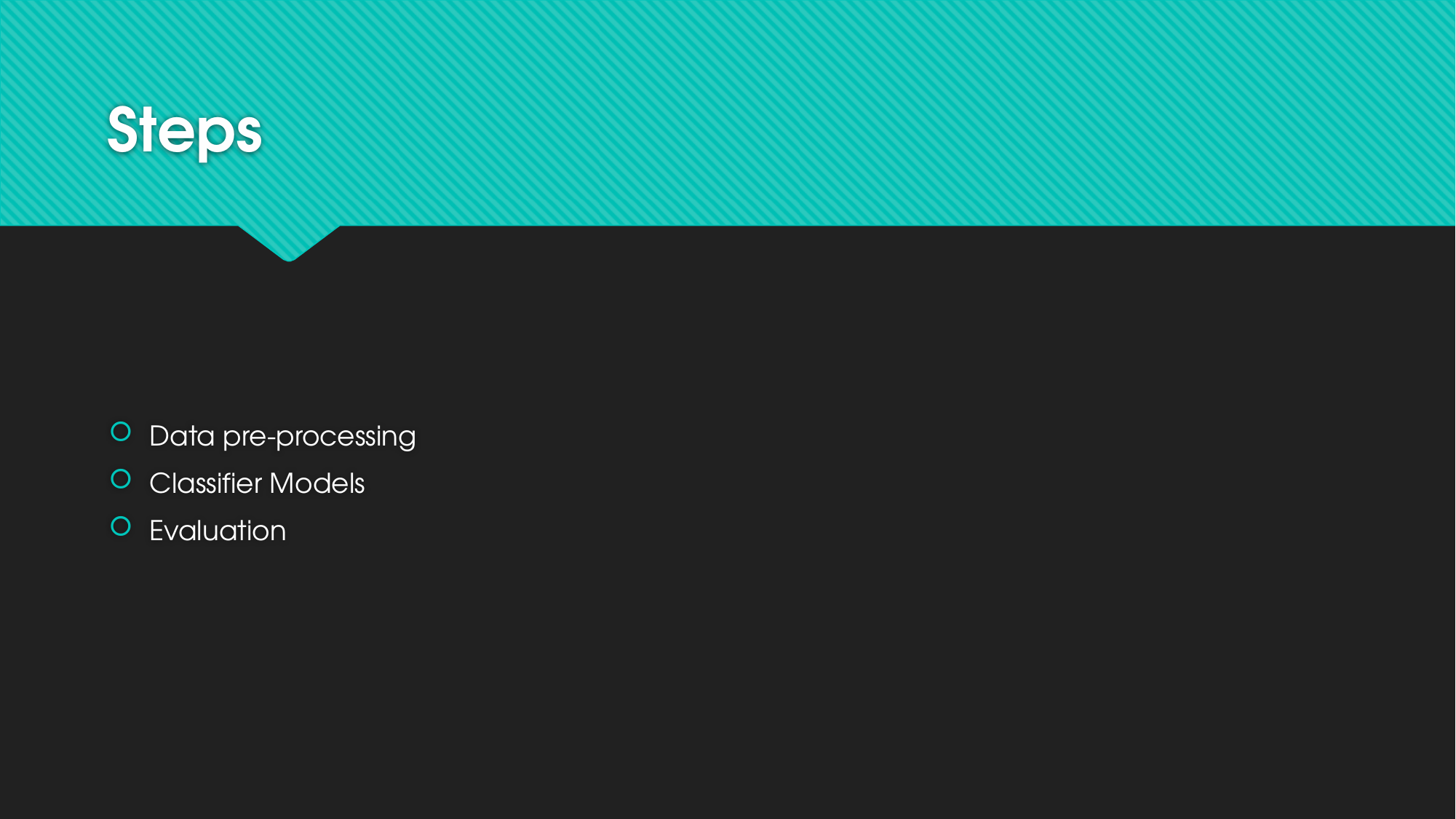

# Steps
Data pre-processing
Classifier Models
Evaluation